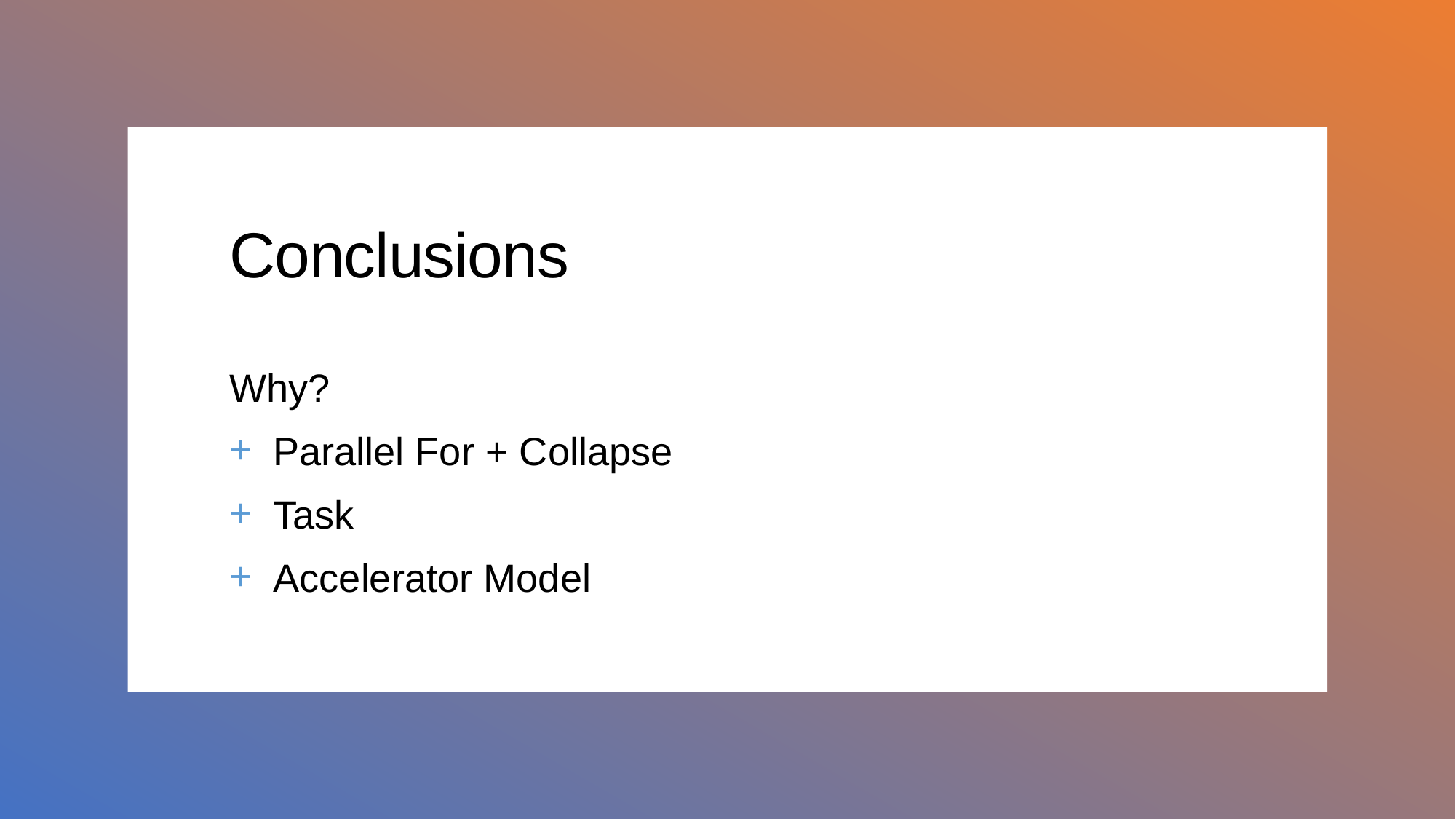

# Conclusions
Why?
Parallel For + Collapse
Task
Accelerator Model